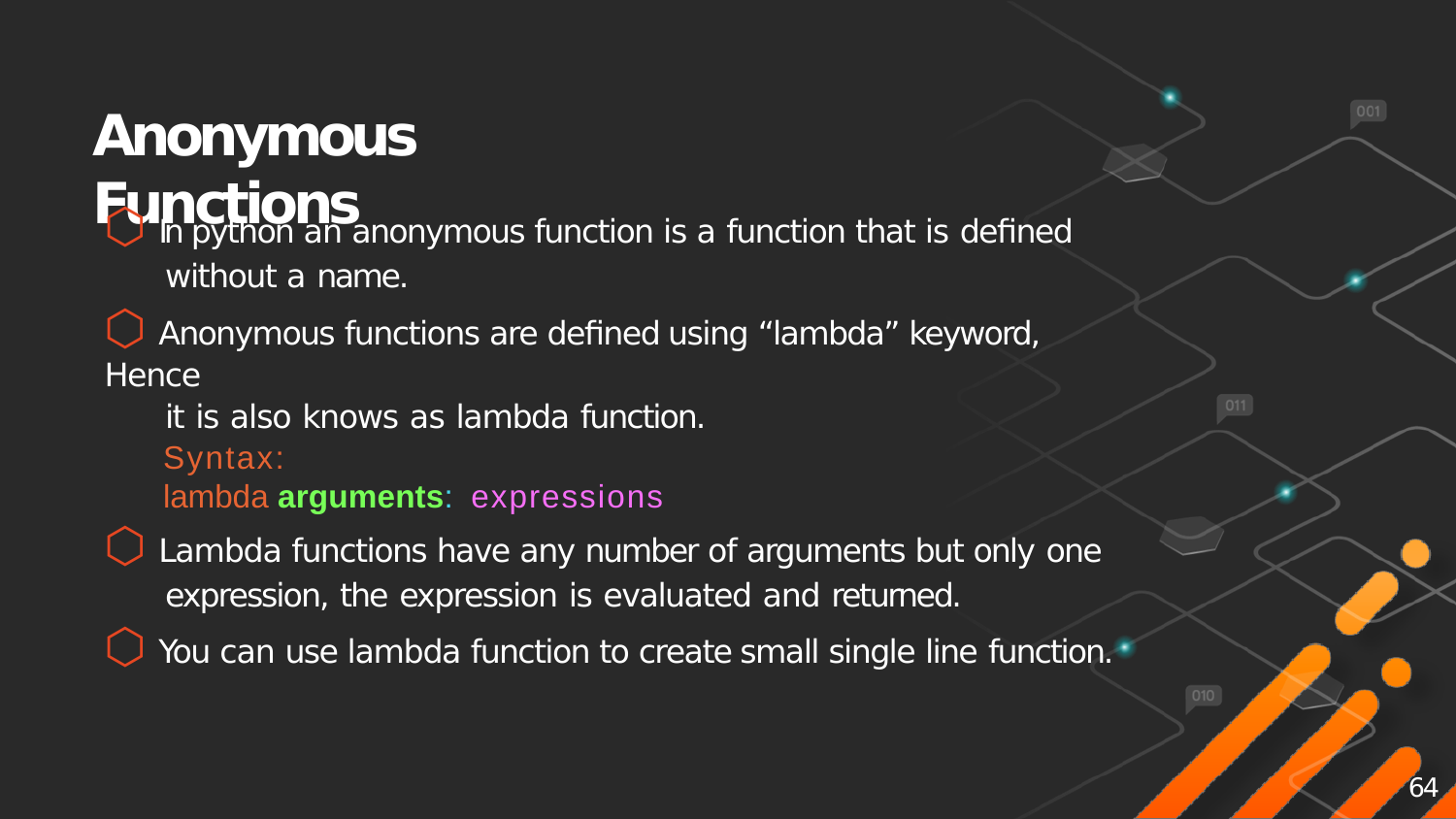

# Anonymous Functions
⬡ In python an anonymous function is a function that is defined
without a name.
⬡ Anonymous functions are defined using “lambda” keyword, Hence
it is also knows as lambda function.
Syntax:
lambda arguments: expressions
⬡ Lambda functions have any number of arguments but only one
expression, the expression is evaluated and returned.
⬡ You can use lambda function to create small single line function.
64